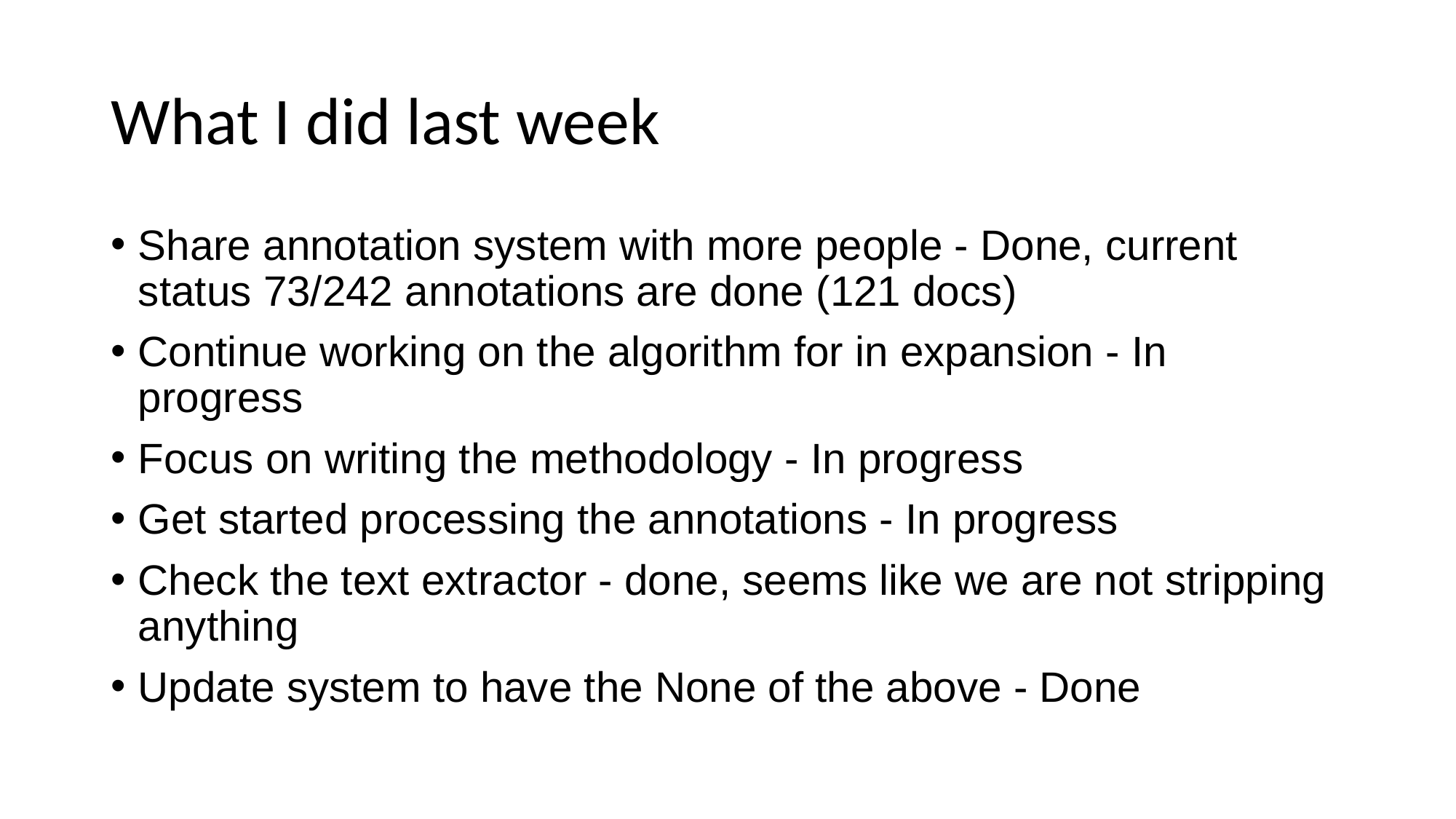

# What I did last week
Share annotation system with more people - Done, current status 73/242 annotations are done (121 docs)
Continue working on the algorithm for in expansion - In progress
Focus on writing the methodology - In progress
Get started processing the annotations - In progress
Check the text extractor - done, seems like we are not stripping anything
Update system to have the None of the above - Done